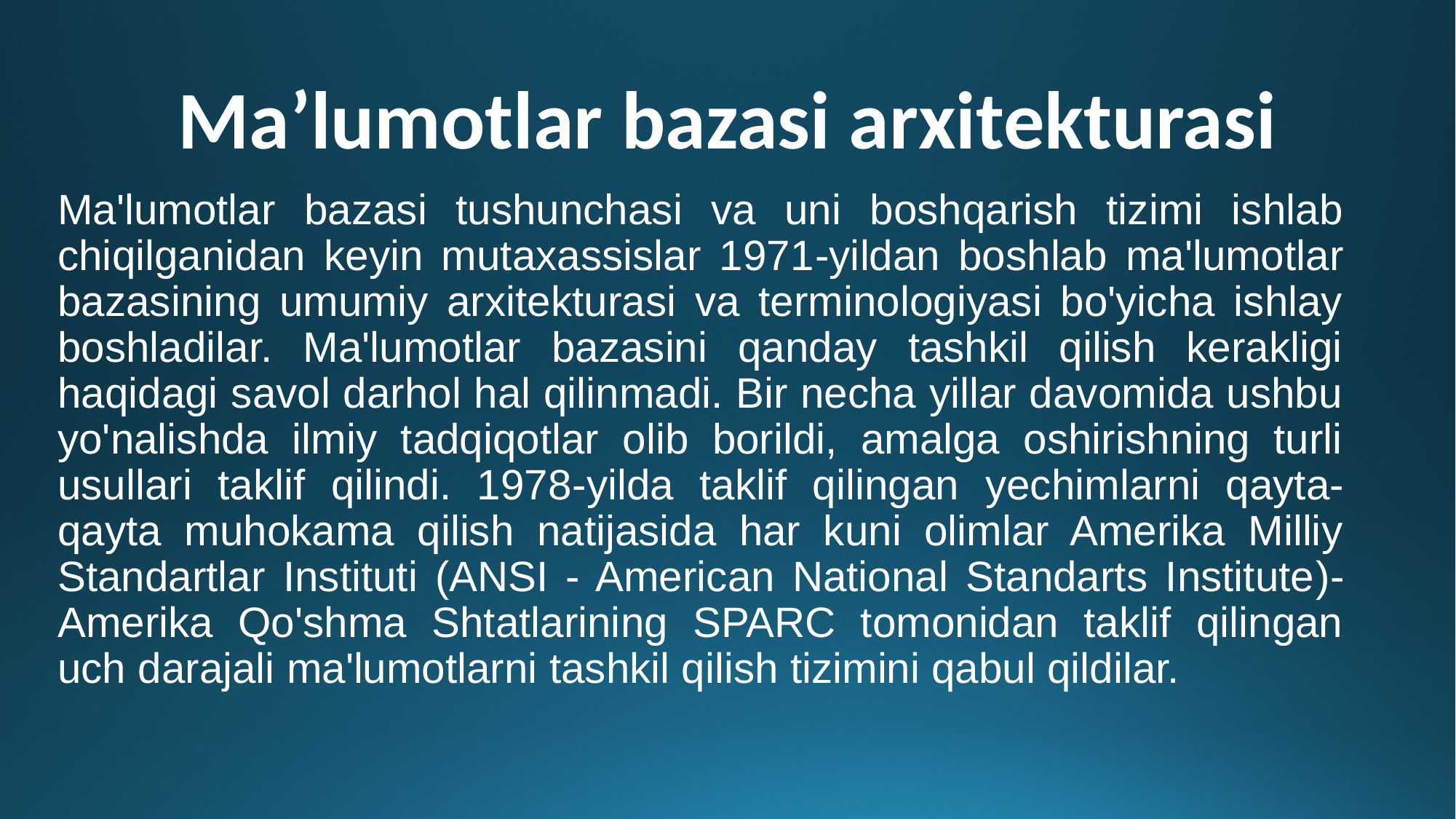

# Ma’lumotlar bazasi arxitekturasi
Ma'lumotlar bazasi tushunchasi va uni boshqarish tizimi ishlab chiqilganidan keyin mutaxassislar 1971-yildan boshlab ma'lumotlar bazasining umumiy arxitekturasi va terminologiyasi bo'yicha ishlay boshladilar. Ma'lumotlar bazasini qanday tashkil qilish kerakligi haqidagi savol darhol hal qilinmadi. Bir necha yillar davomida ushbu yo'nalishda ilmiy tadqiqotlar olib borildi, amalga oshirishning turli usullari taklif qilindi. 1978-yilda taklif qilingan yechimlarni qayta-qayta muhokama qilish natijasida har kuni olimlar Amerika Milliy Standartlar Instituti (ANSI - American National Standarts Institute)- Amerika Qo'shma Shtatlarining SPARC tomonidan taklif qilingan uch darajali ma'lumotlarni tashkil qilish tizimini qabul qildilar.